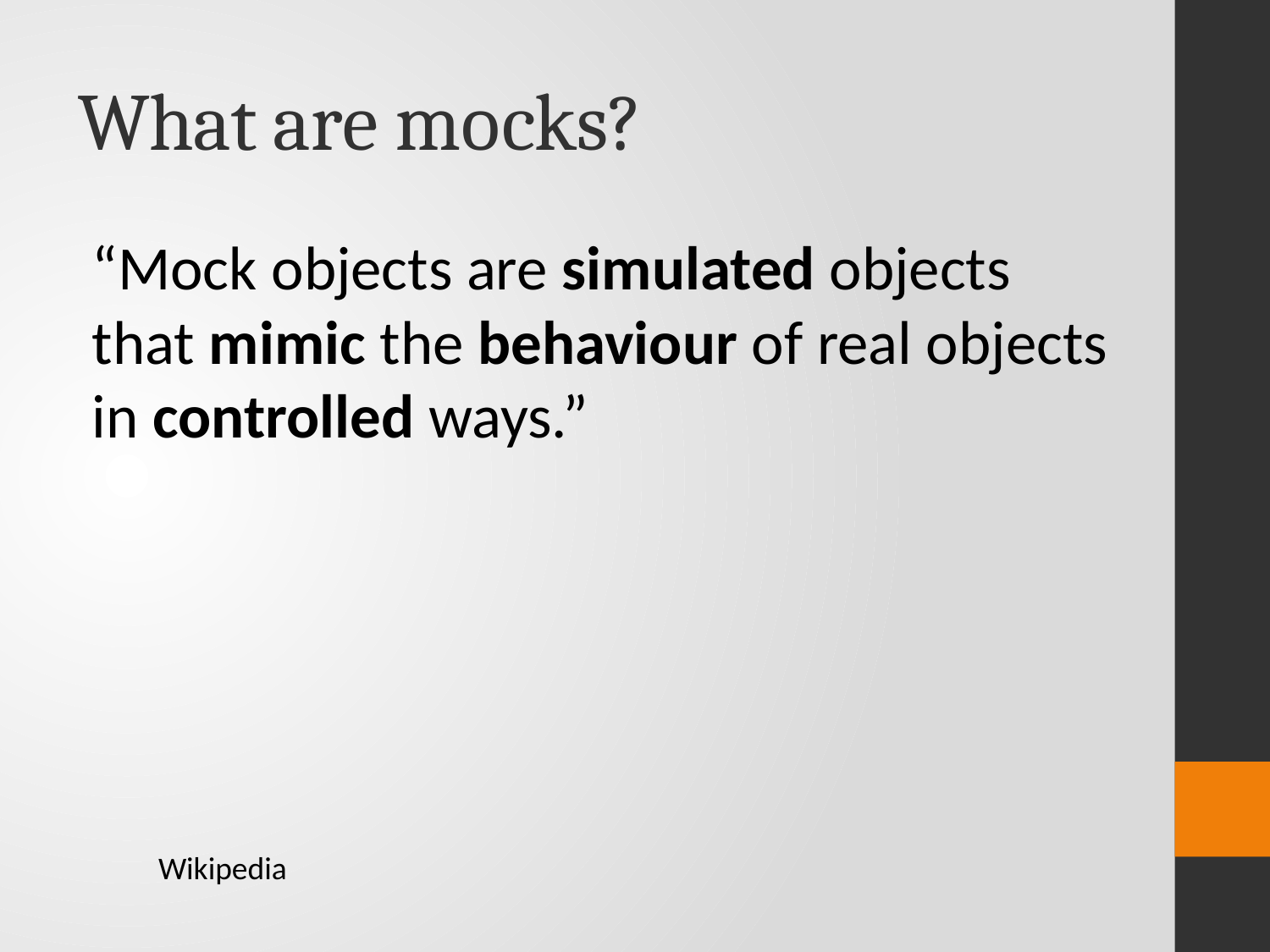

# What are mocks?
“Mock objects are simulated objects that mimic the behaviour of real objects in controlled ways.”
Wikipedia